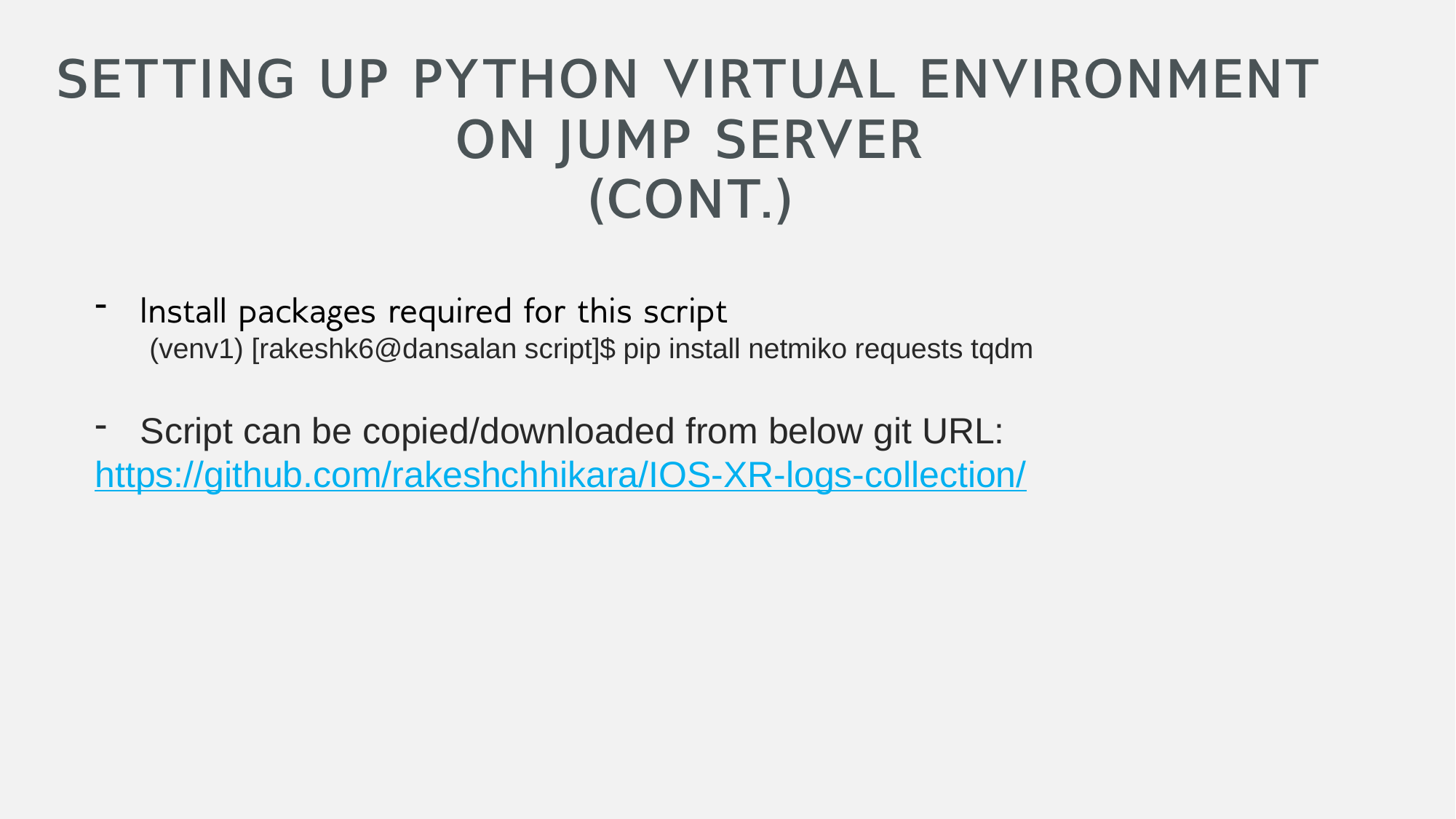

# Setting up Python Virtual Environment on Jump Server (Cont.)
Install packages required for this script
(venv1) [rakeshk6@dansalan script]$ pip install netmiko requests tqdm

Script can be copied/downloaded from below git URL:
https://github.com/rakeshchhikara/IOS-XR-logs-collection/